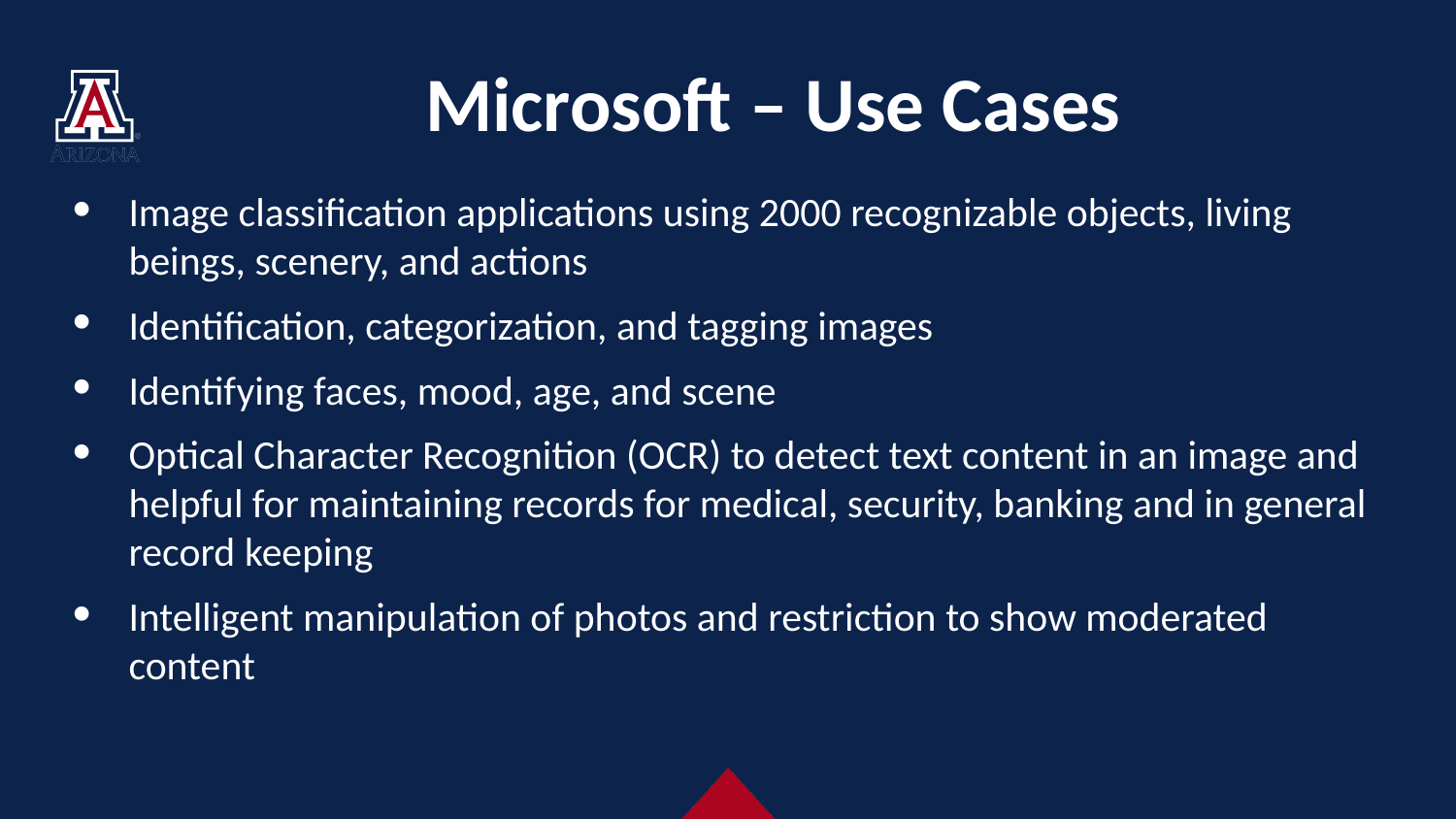

# Microsoft – Use Cases
Image classification applications using 2000 recognizable objects, living beings, scenery, and actions
Identification, categorization, and tagging images
Identifying faces, mood, age, and scene
Optical Character Recognition (OCR) to detect text content in an image and helpful for maintaining records for medical, security, banking and in general record keeping
Intelligent manipulation of photos and restriction to show moderated content